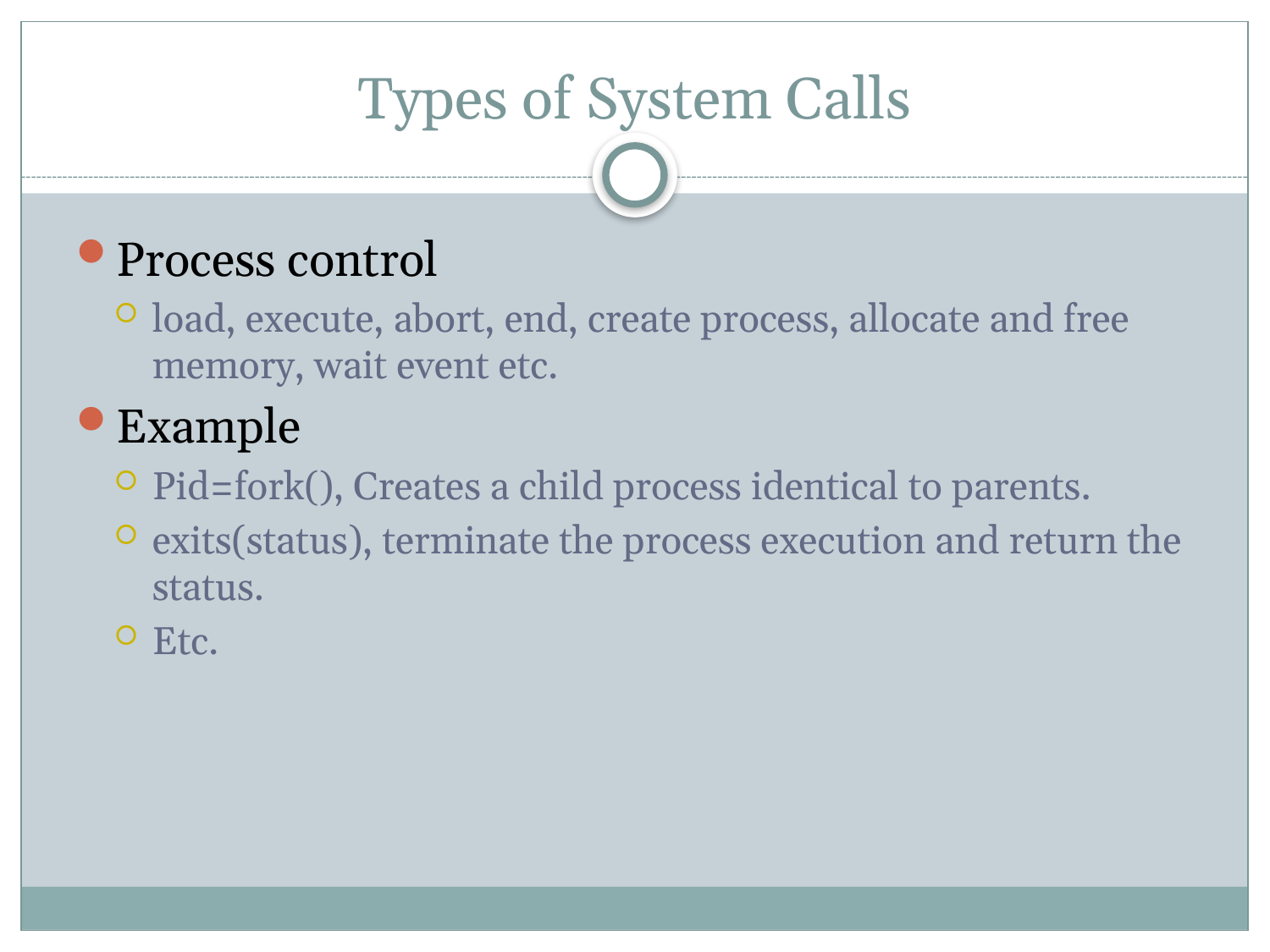

# Types of System Calls
Process control
load, execute, abort, end, create process, allocate and free memory, wait event etc.
Example
Pid=fork(), Creates a child process identical to parents.
exits(status), terminate the process execution and return the status.
Etc.